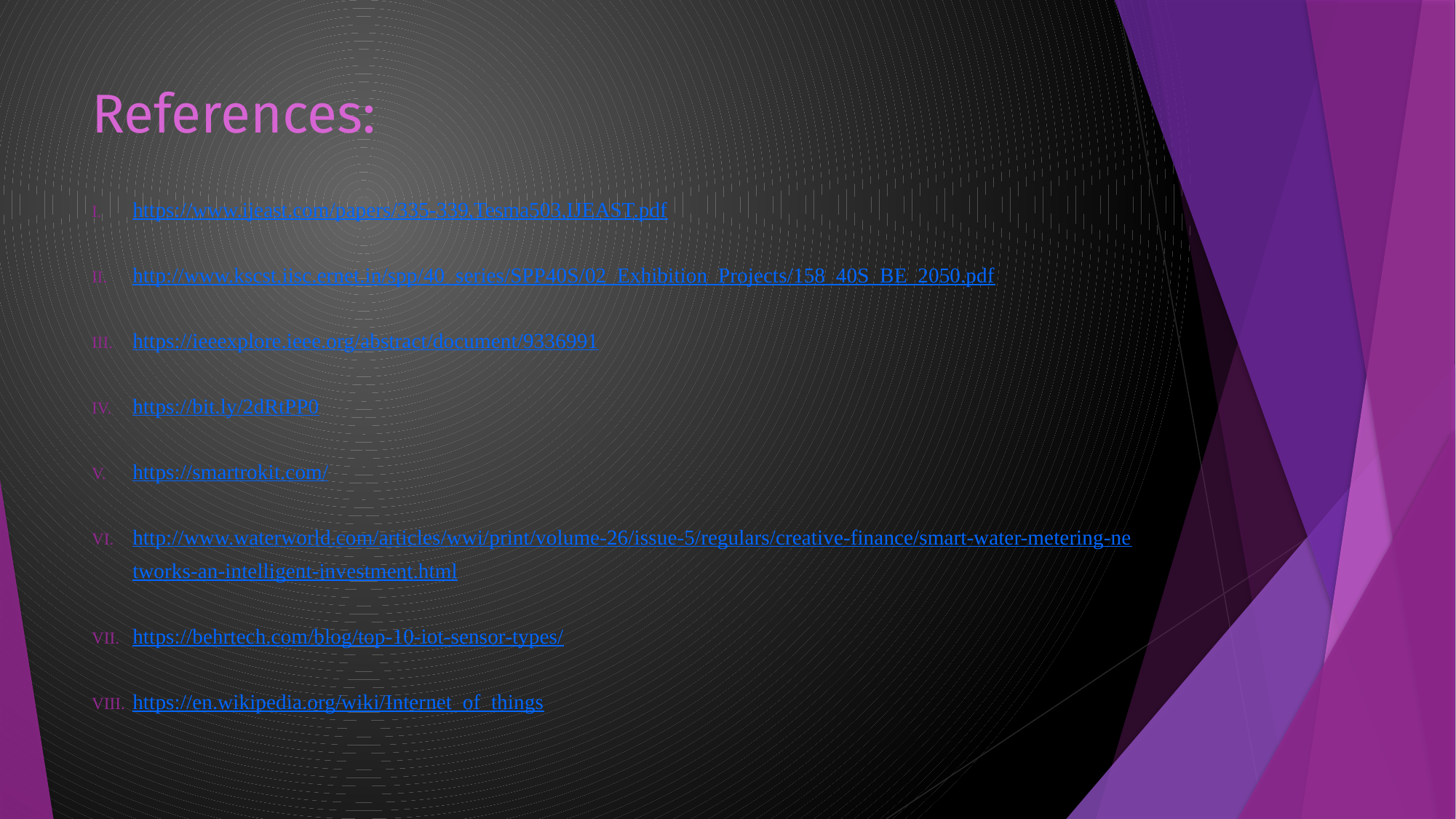

# References:
https://www.ijeast.com/papers/335-339,Tesma503,IJEAST.pdf
http://www.kscst.iisc.ernet.in/spp/40_series/SPP40S/02_Exhibition_Projects/158_40S_BE_2050.pdf
https://ieeexplore.ieee.org/abstract/document/9336991
https://bit.ly/2dRtPP0
https://smartrokit.com/
http://www.waterworld.com/articles/wwi/print/volume-26/issue-5/regulars/creative-finance/smart-water-metering-networks-an-intelligent-investment.html
https://behrtech.com/blog/top-10-iot-sensor-types/
https://en.wikipedia.org/wiki/Internet_of_things